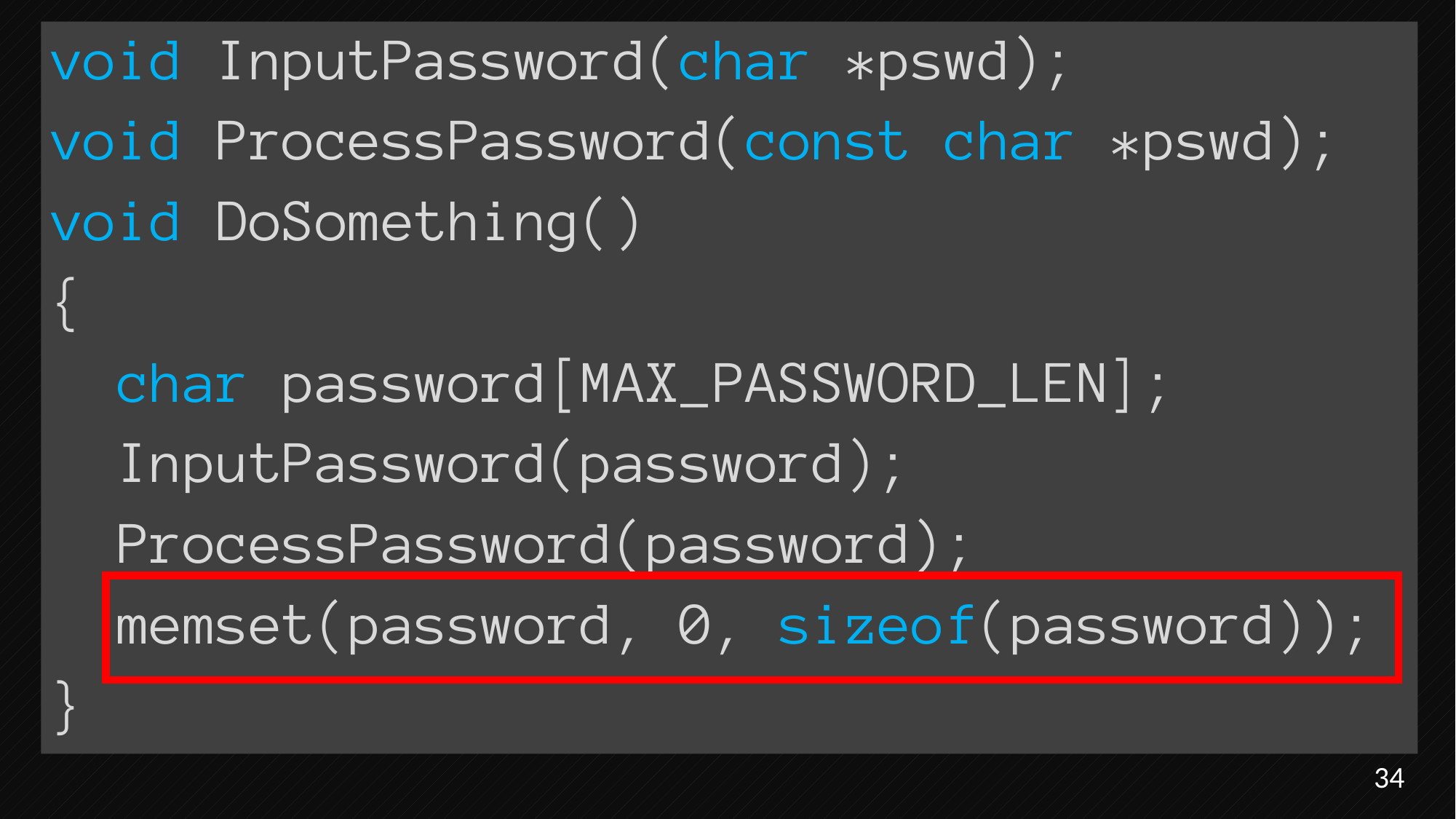

void InputPassword(char *pswd);
void ProcessPassword(const char *pswd);
void DoSomething()
{
  char password[MAX_PASSWORD_LEN];
  InputPassword(password);
  ProcessPassword(password);
  memset(password, 0, sizeof(password));
}

34